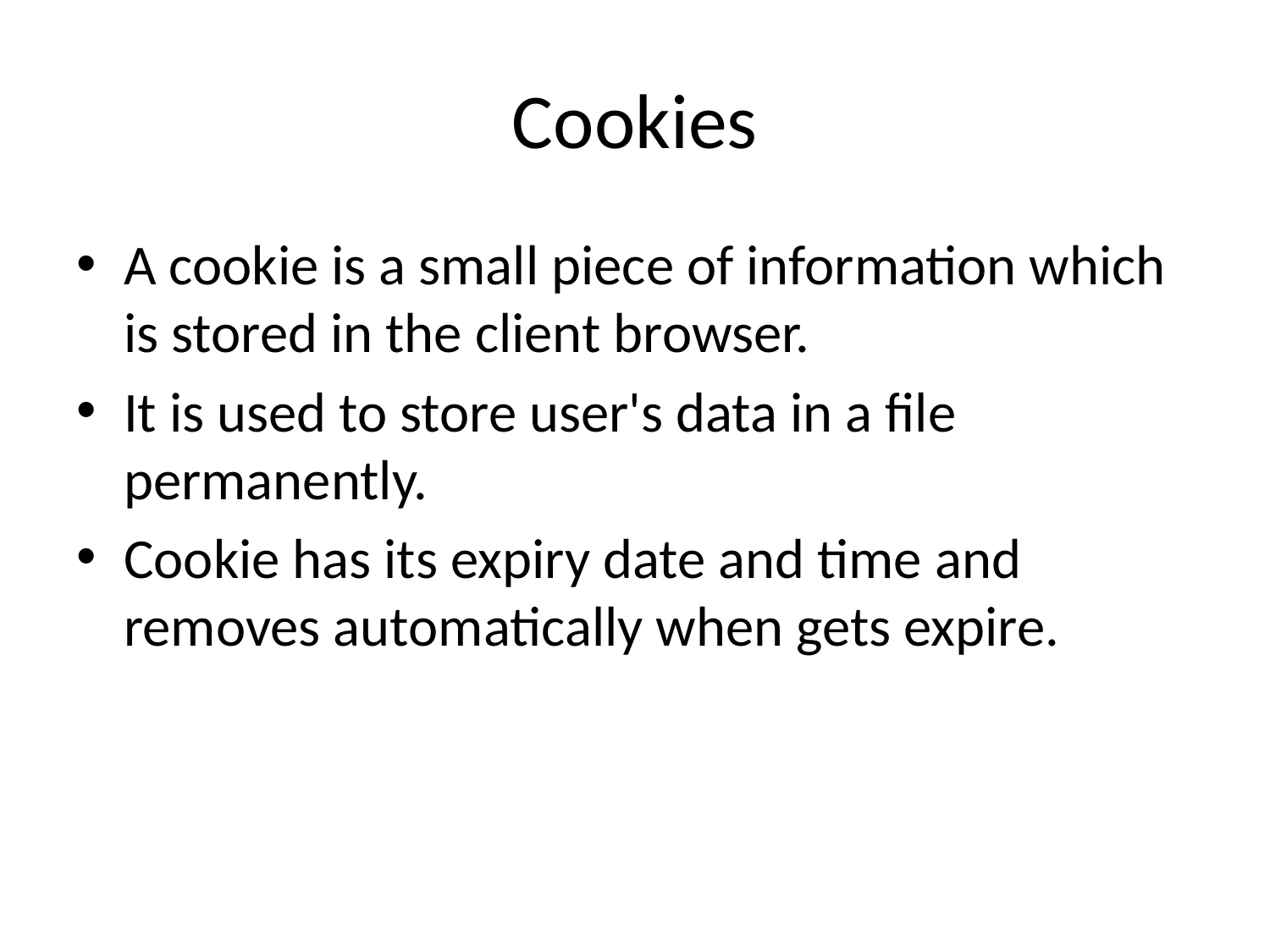

# Cookies
A cookie is a small piece of information which is stored in the client browser.
It is used to store user's data in a file permanently.
Cookie has its expiry date and time and removes automatically when gets expire.